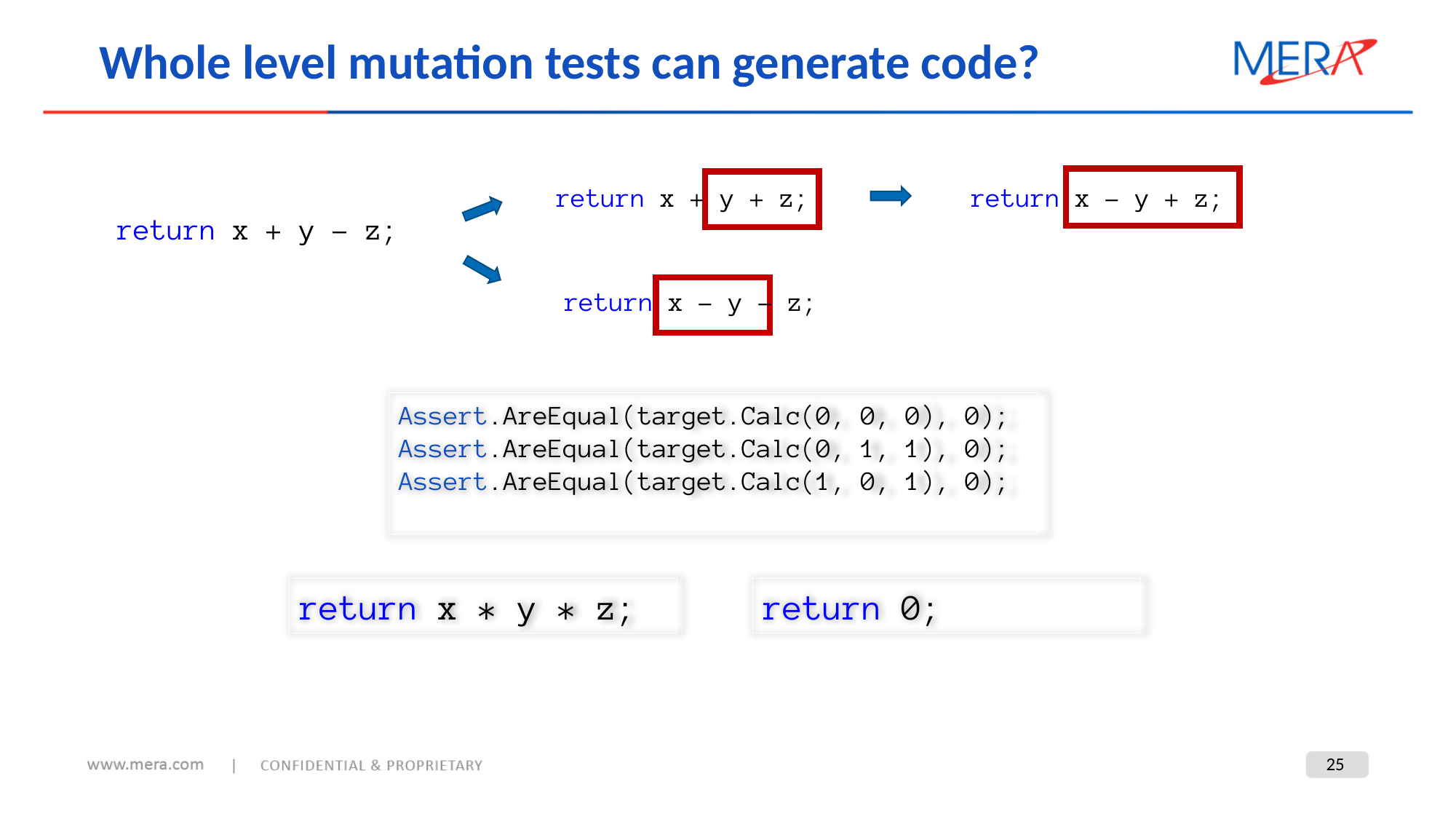

Whole level mutation tests can generate code?

return x + y + z;
return x - y + z;

return x + y - z;

return x - y - z;
Assert.AreEqual(target.Calc(0, 0, 0), 0);
Assert.AreEqual(target.Calc(0, 1, 1), 0);
Assert.AreEqual(target.Calc(1, 0, 1), 0);

return x * y * z;
return 0;